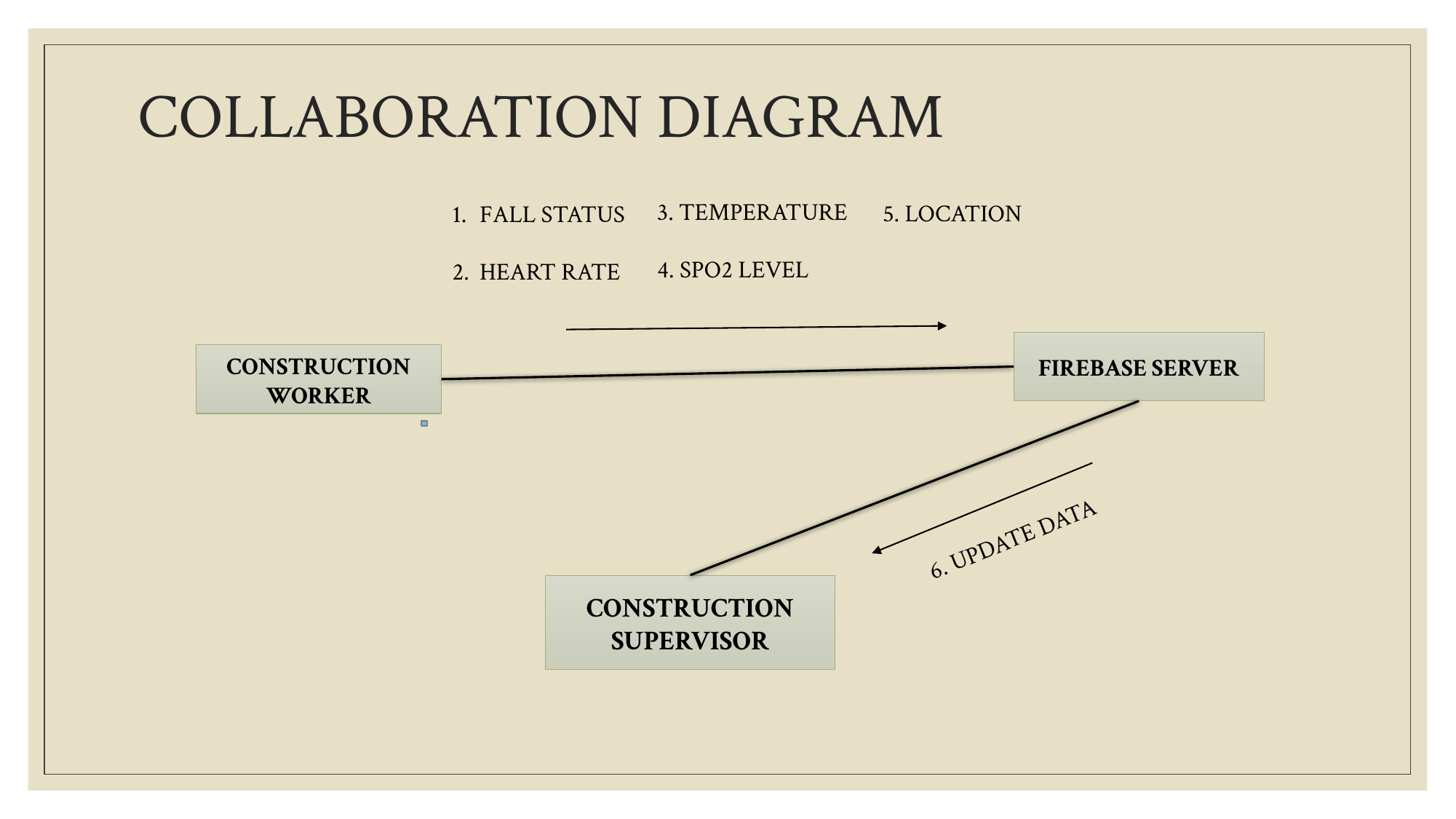

# COLLABORATION DIAGRAM
3. TEMPERATURE

4. SPO2 LEVEL
5. LOCATION
FALL STATUS

HEART RATE

FIREBASE SERVER
CONSTRUCTION WORKER

6. UPDATE DATA
CONSTRUCTION
SUPERVISOR